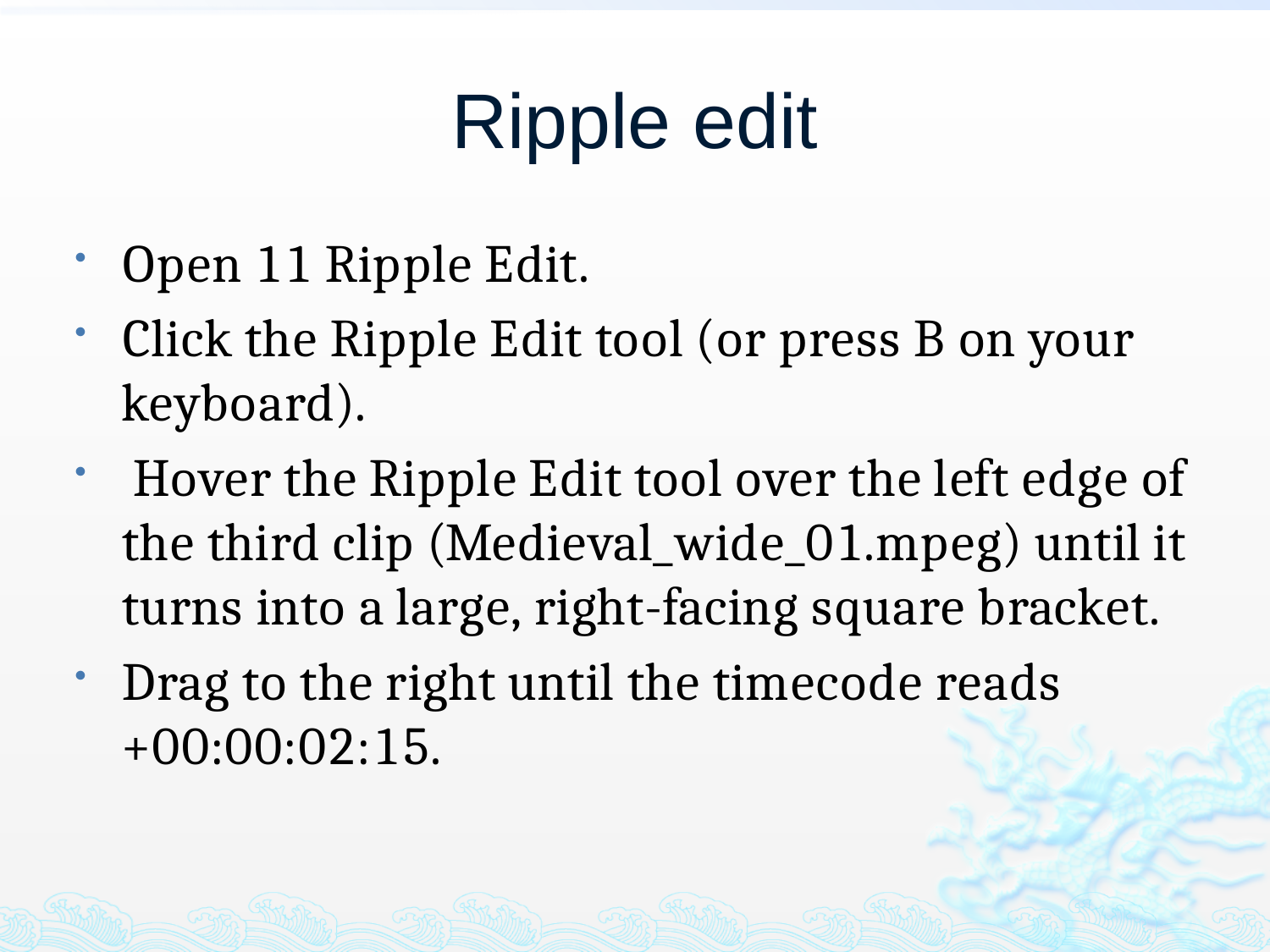

# Ripple edit
Open 11 Ripple Edit.
Click the Ripple Edit tool (or press B on your keyboard).
 Hover the Ripple Edit tool over the left edge of the third clip (Medieval_wide_01.mpeg) until it turns into a large, right-facing square bracket.
Drag to the right until the timecode reads +00:00:02:15.